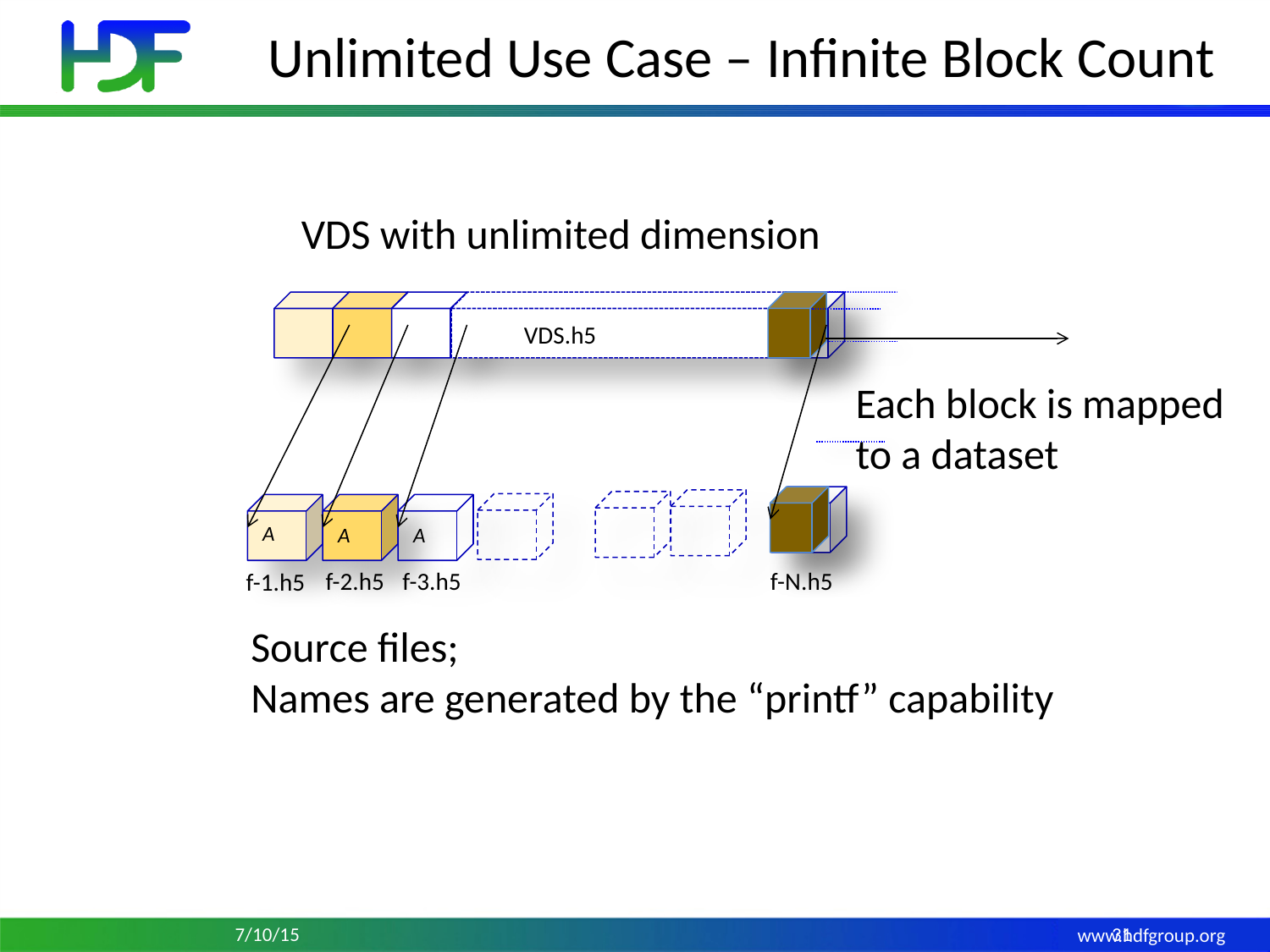

# Unlimited Use Case – Infinite Block Count
VDS with unlimited dimension

VDS.h5
Each block is mapped
to a dataset

A
A
A
f-2.h5
f-3.h5
f-N.h5
f-1.h5
Source files;
Names are generated by the “printf” capability
7/10/15
31